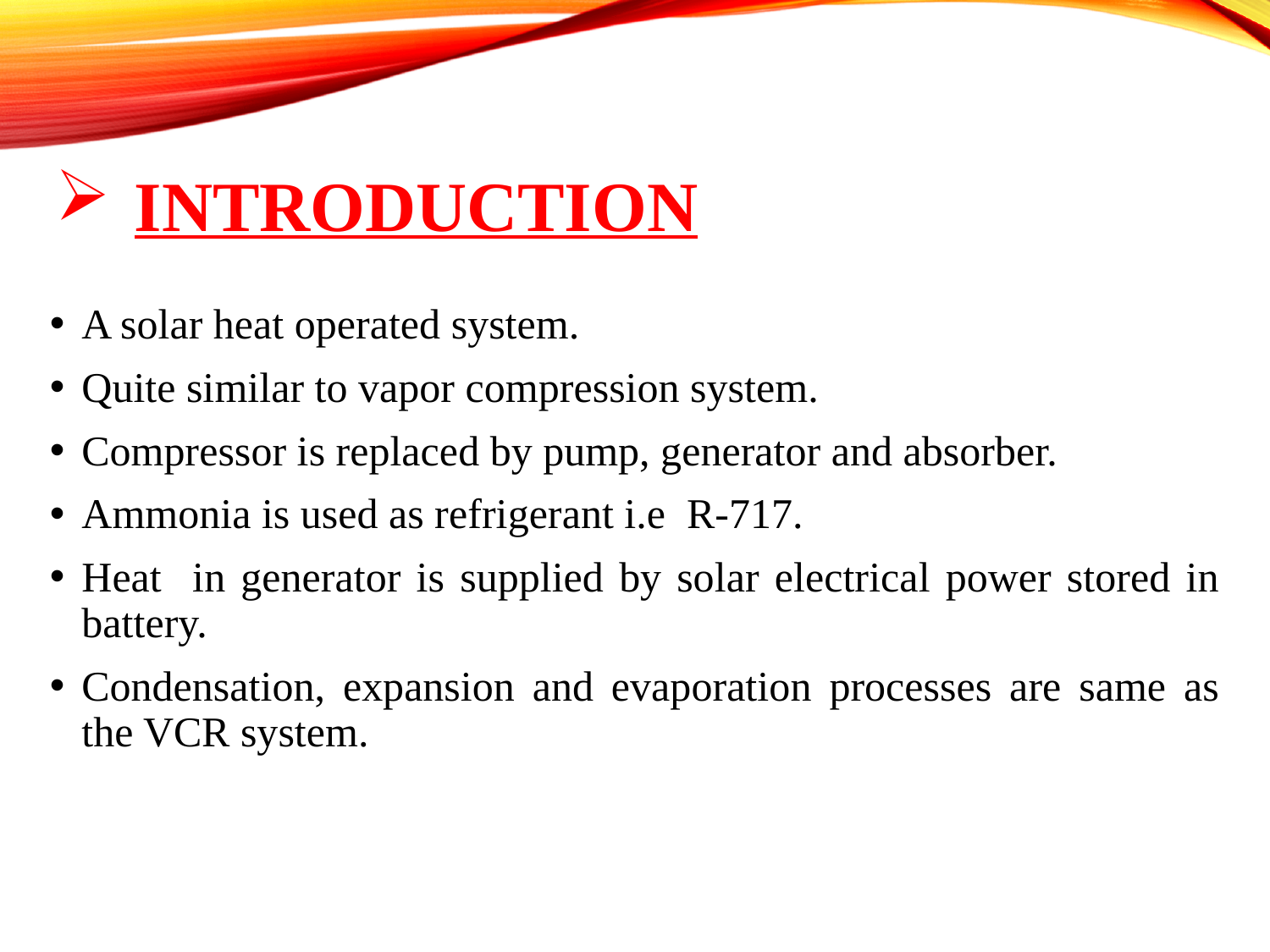

# INTRODUCTION
A solar heat operated system.
Quite similar to vapor compression system.
Compressor is replaced by pump, generator and absorber.
Ammonia is used as refrigerant i.e  R-717.
Heat  in generator is supplied by solar electrical power stored in battery.
Condensation, expansion and evaporation processes are same as the VCR system.